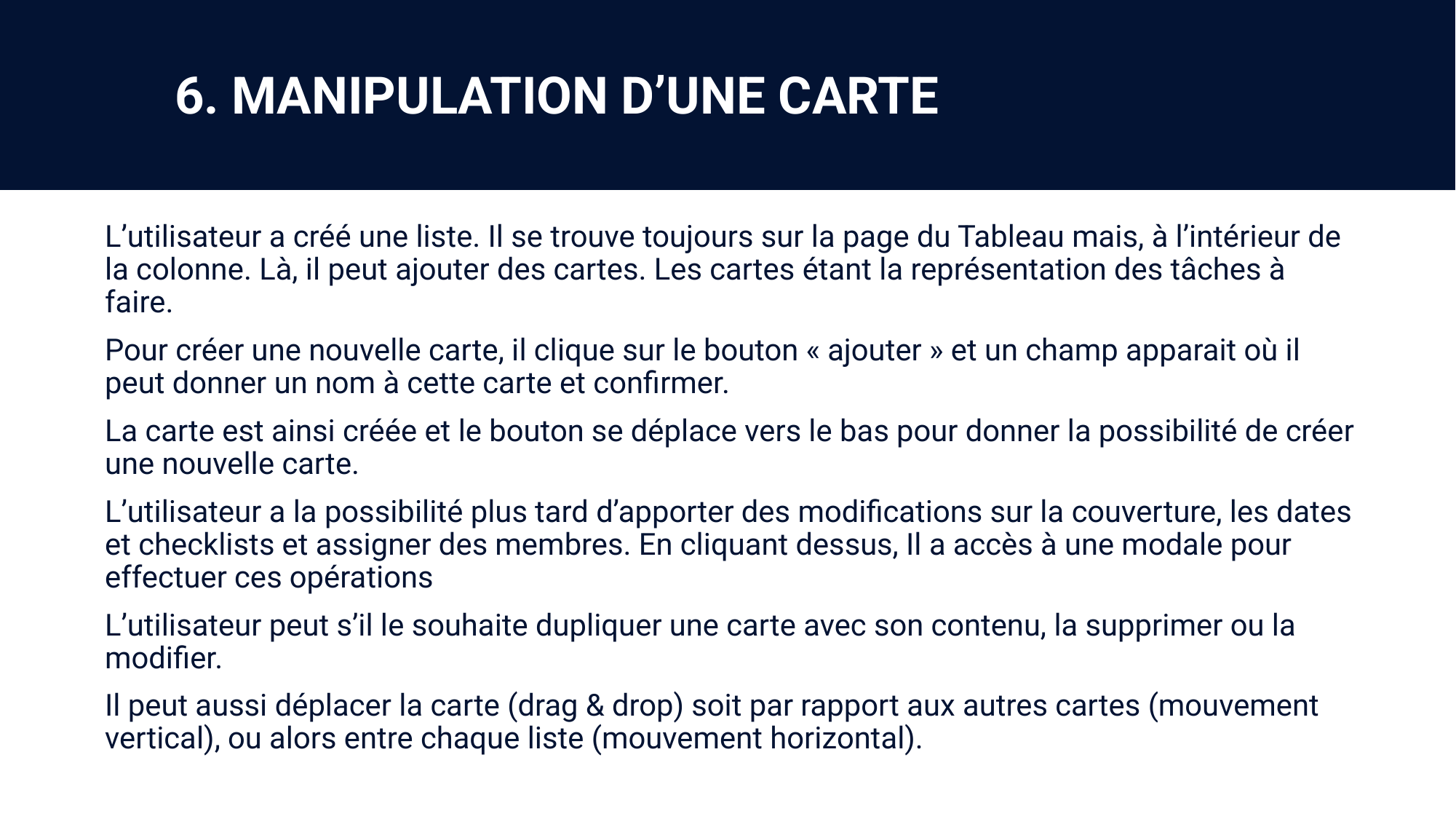

# 6. MANIPULATION D’UNE CARTE
L’utilisateur a créé une liste. Il se trouve toujours sur la page du Tableau mais, à l’intérieur de la colonne. Là, il peut ajouter des cartes. Les cartes étant la représentation des tâches à faire.
Pour créer une nouvelle carte, il clique sur le bouton « ajouter » et un champ apparait où il peut donner un nom à cette carte et confirmer.
La carte est ainsi créée et le bouton se déplace vers le bas pour donner la possibilité de créer une nouvelle carte.
L’utilisateur a la possibilité plus tard d’apporter des modifications sur la couverture, les dates et checklists et assigner des membres. En cliquant dessus, Il a accès à une modale pour effectuer ces opérations
L’utilisateur peut s’il le souhaite dupliquer une carte avec son contenu, la supprimer ou la modifier.
Il peut aussi déplacer la carte (drag & drop) soit par rapport aux autres cartes (mouvement vertical), ou alors entre chaque liste (mouvement horizontal).
27